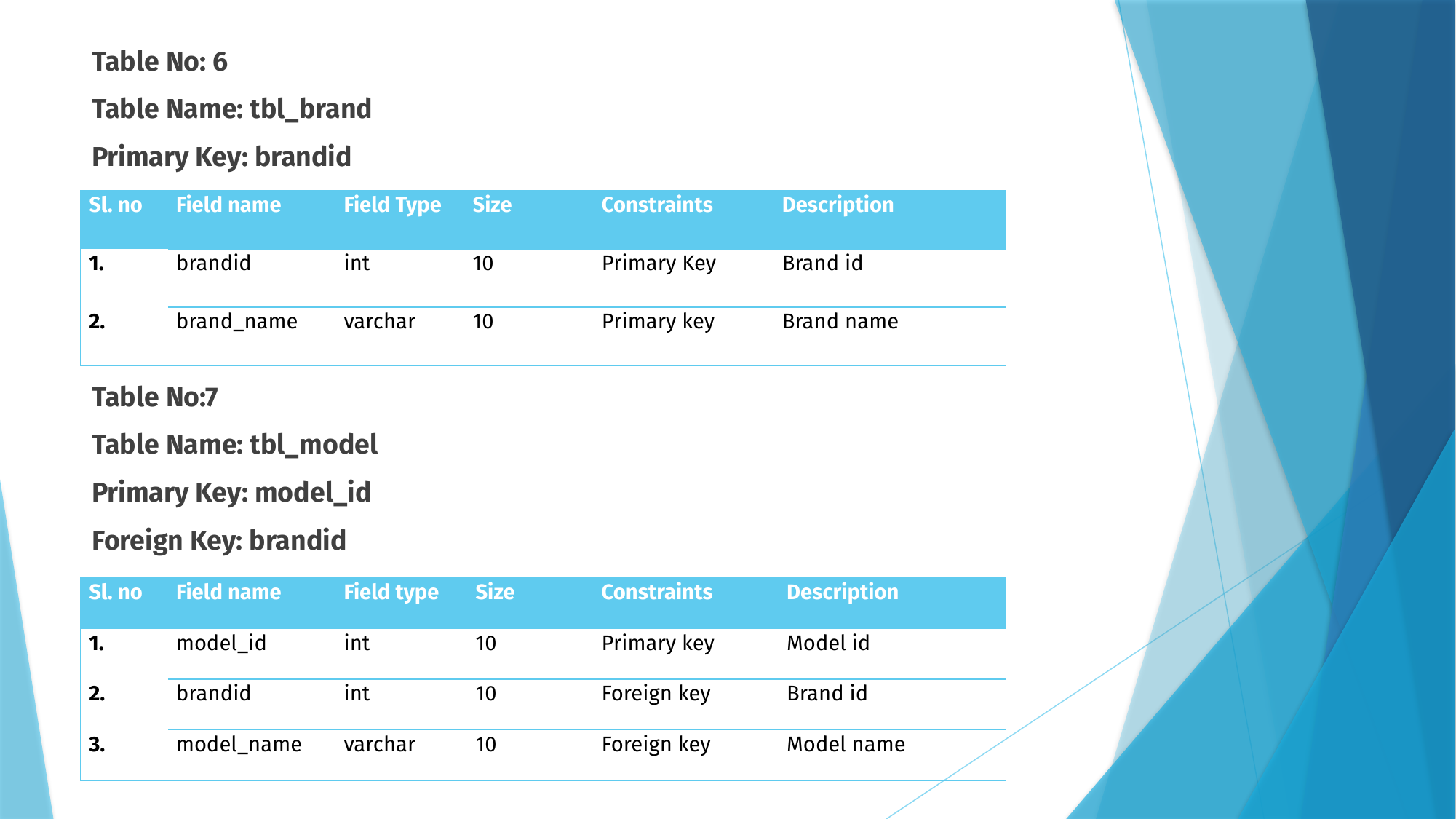

Table No: 6
Table Name: tbl_brand
Primary Key: brandid

Table No:7
Table Name: tbl_model
Primary Key: model_id
Foreign Key: brandid

| Sl. no | Field name | Field Type | Size | Constraints | Description |
| --- | --- | --- | --- | --- | --- |
| 1. | brandid | int | 10 | Primary Key | Brand id |
| 2. | brand\_name | varchar | 10 | Primary key | Brand name |
| Sl. no | Field name | Field type | Size | Constraints | Description |
| --- | --- | --- | --- | --- | --- |
| 1. | model\_id | int | 10 | Primary key | Model id |
| 2. | brandid | int | 10 | Foreign key | Brand id |
| 3. | model\_name | varchar | 10 | Foreign key | Model name |